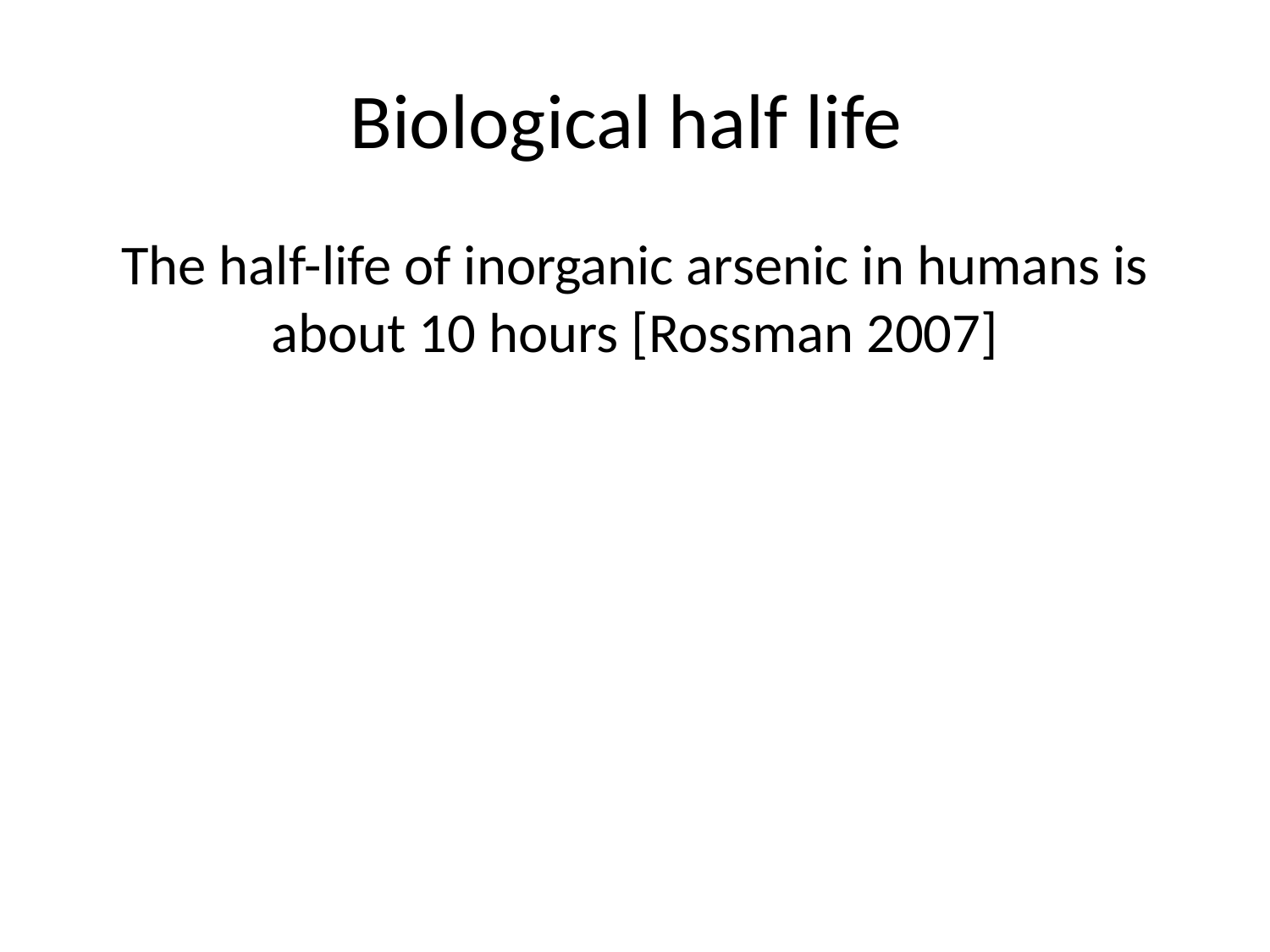

# Biological half life
The half-life of inorganic arsenic in humans is about 10 hours [Rossman 2007]